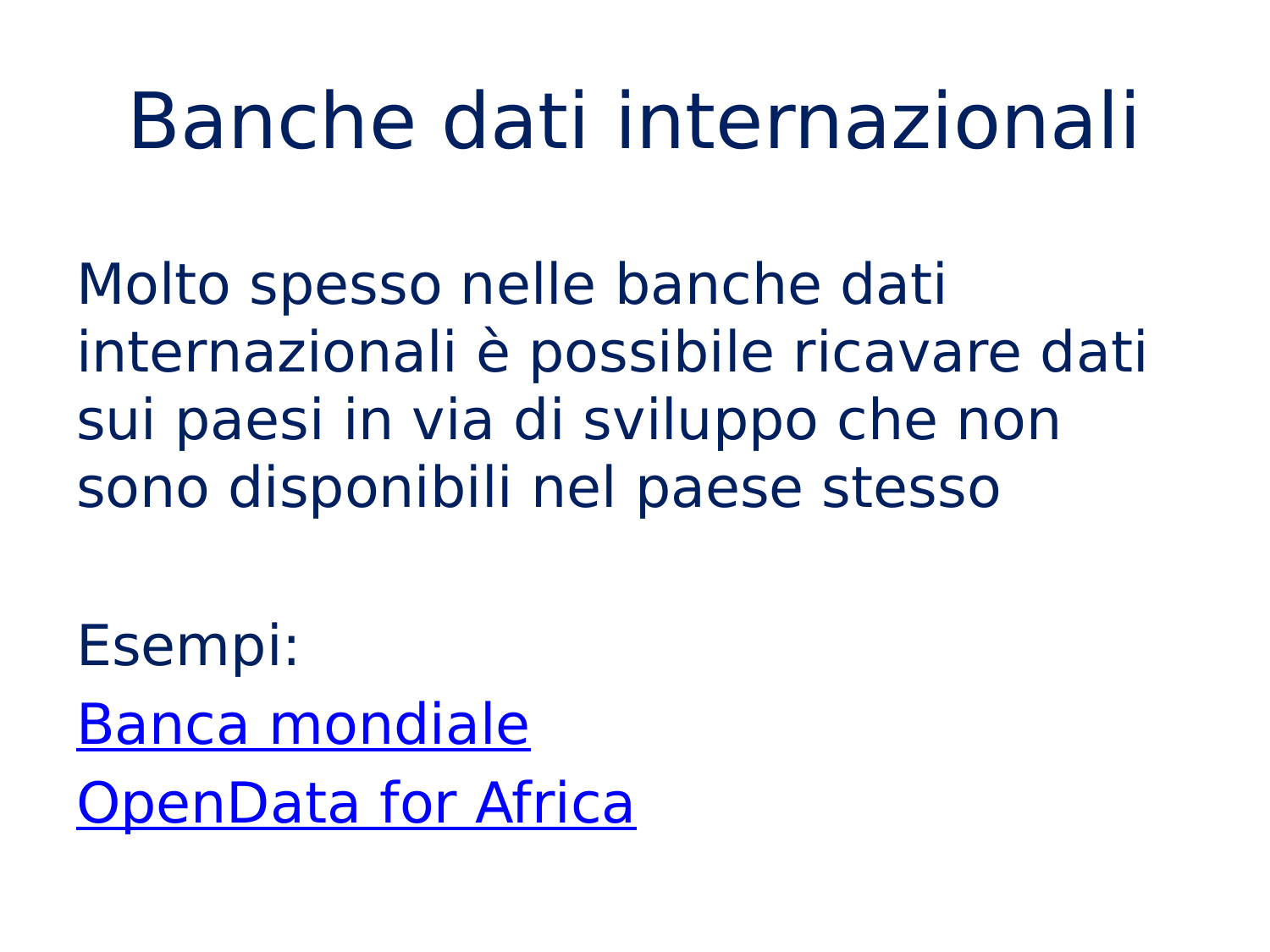

# Banche dati internazionali
Molto spesso nelle banche dati internazionali è possibile ricavare dati sui paesi in via di sviluppo che non sono disponibili nel paese stesso

Esempi:
Banca mondiale
OpenData for Africa